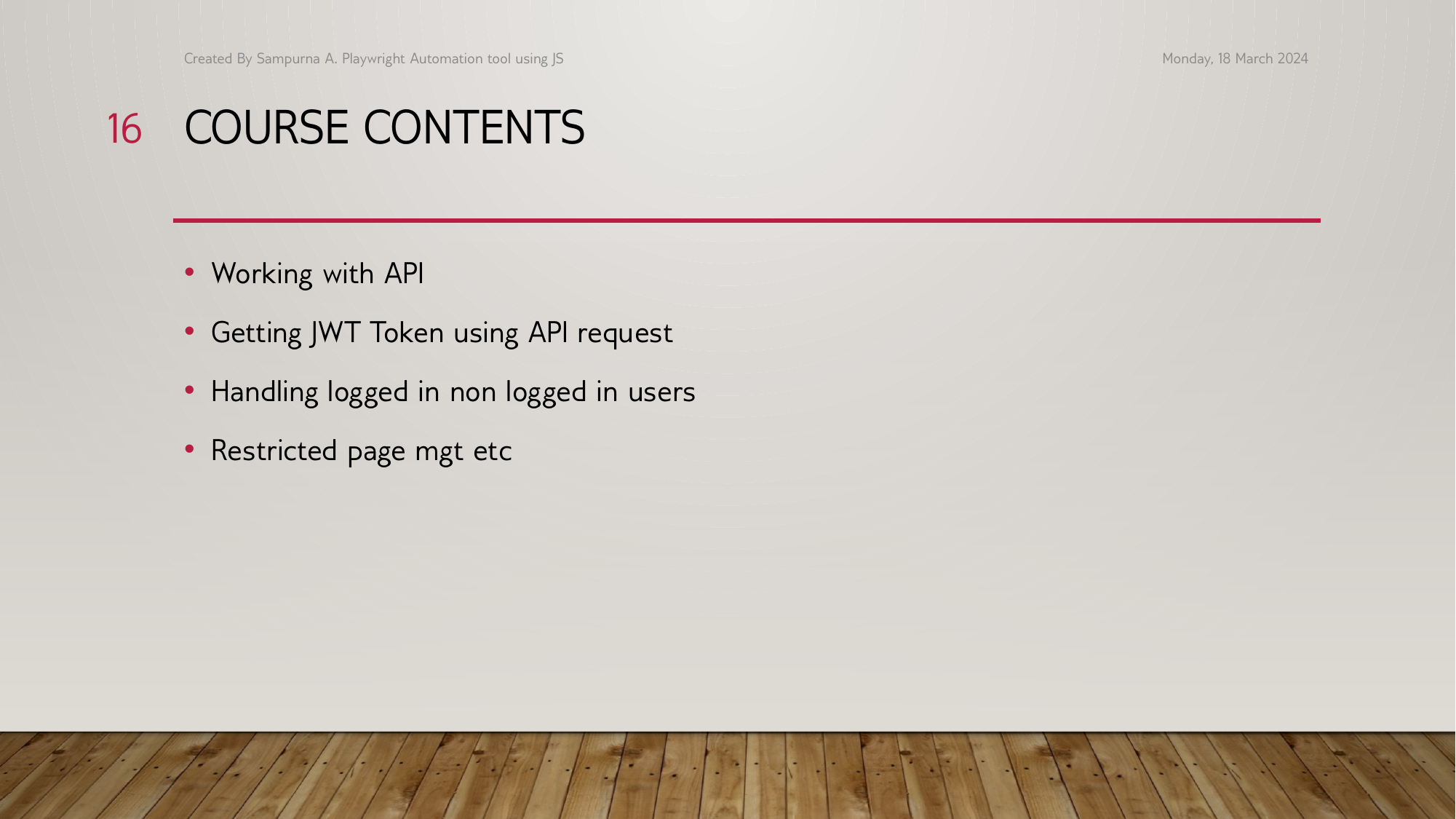

Created By Sampurna A. Playwright Automation tool using JS
Monday, 18 March 2024
16
# Course contents
Working with API
Getting JWT Token using API request
Handling logged in non logged in users
Restricted page mgt etc